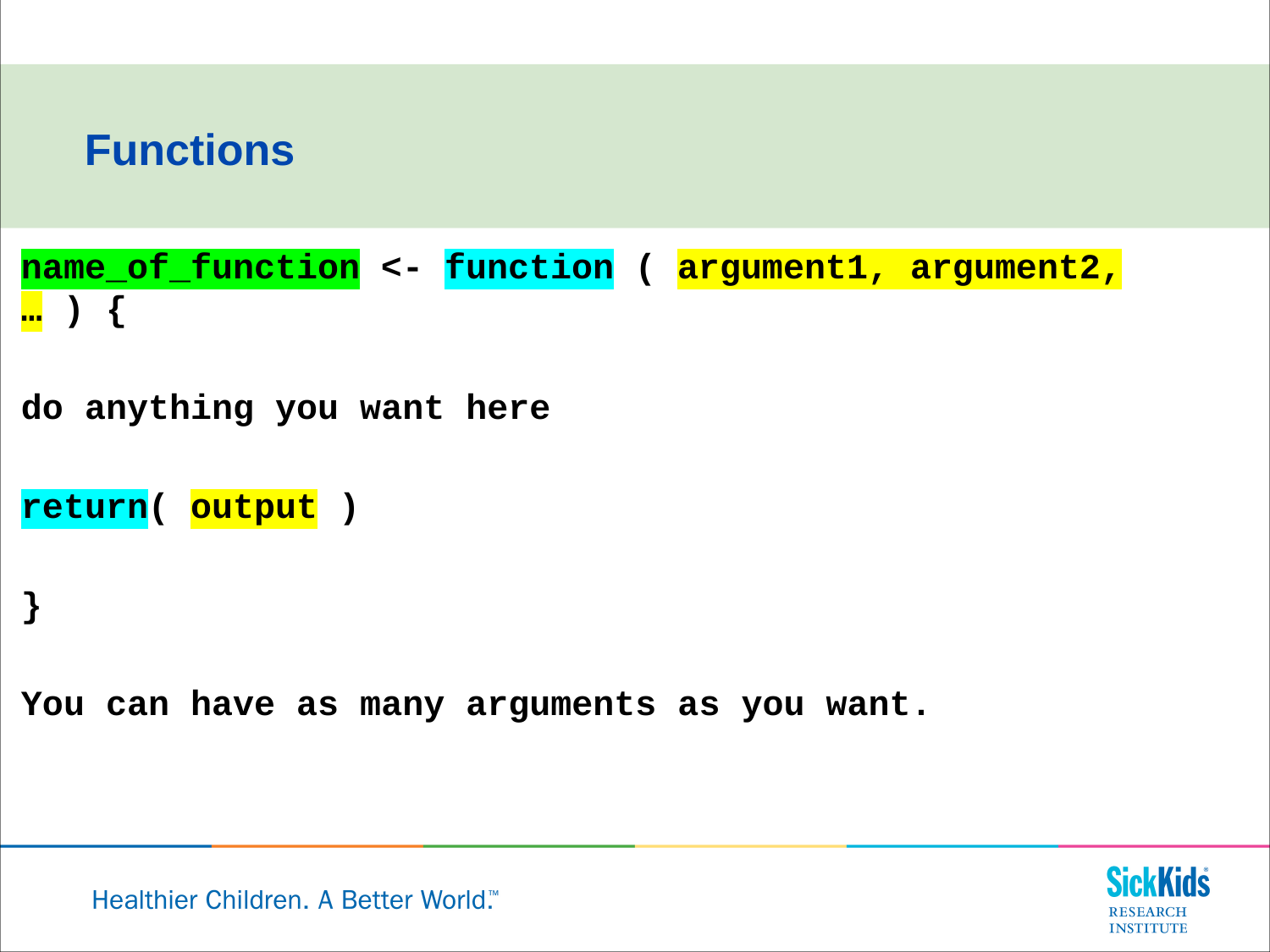

Functions

name_of_function <- function ( argument1, argument2, … ) {
do anything you want here
return( output )
}
You can have as many arguments as you want.

x